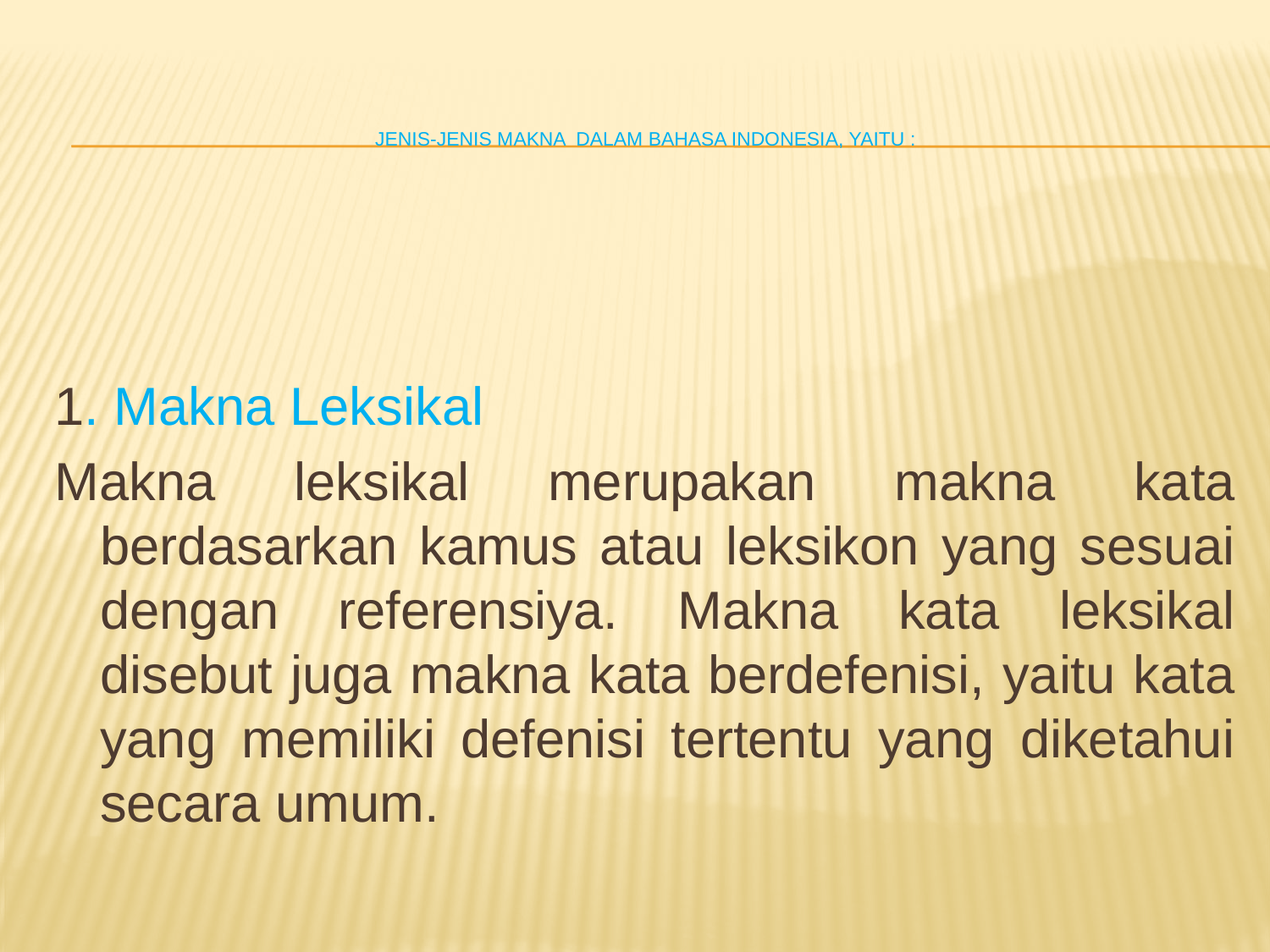

# Jenis-jenis Makna  dalam bahasa Indonesia, yaitu :

1. Makna Leksikal
Makna leksikal merupakan makna kata berdasarkan kamus atau leksikon yang sesuai dengan referensiya. Makna kata leksikal disebut juga makna kata berdefenisi, yaitu kata yang memiliki defenisi tertentu yang diketahui secara umum.